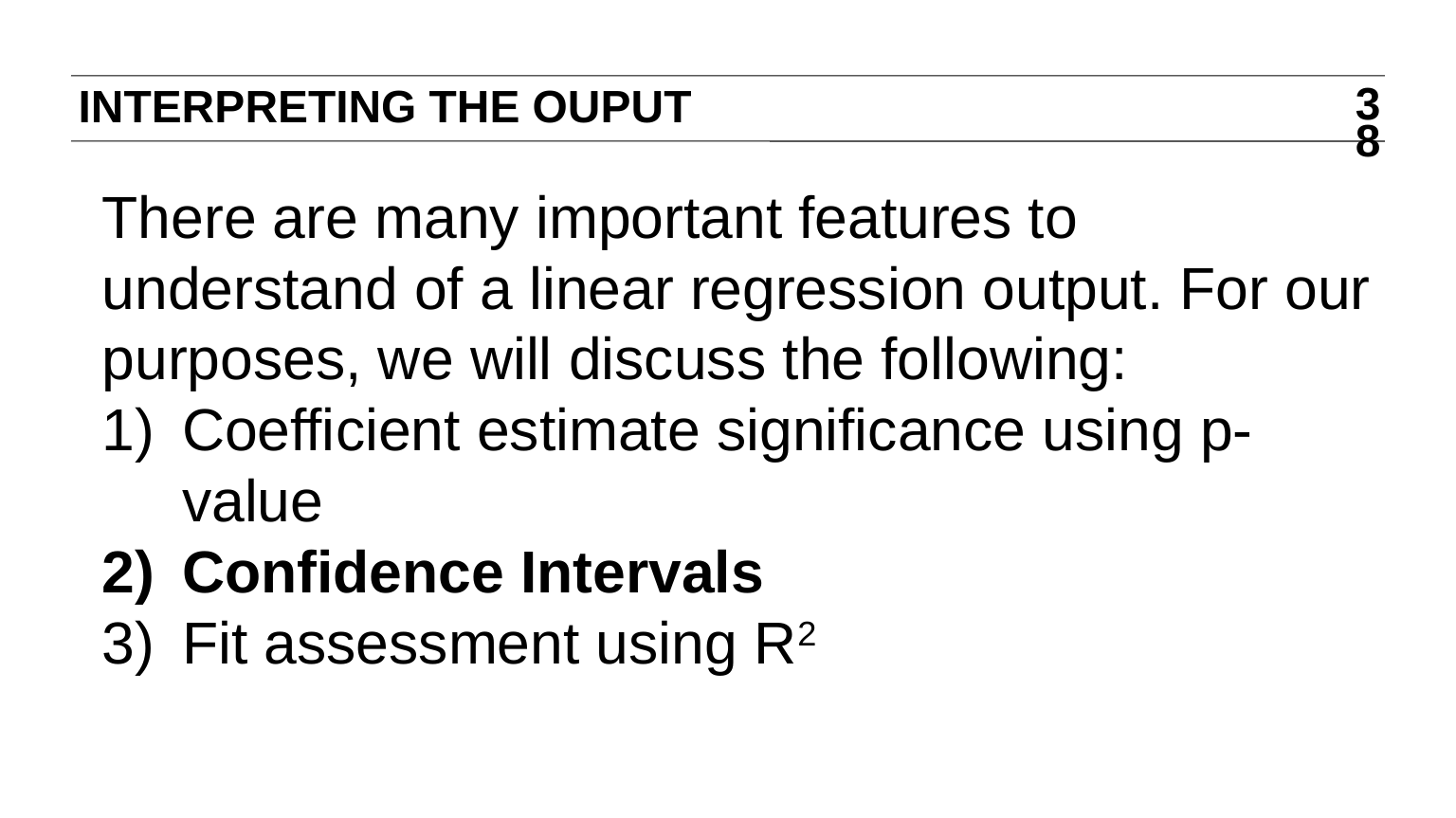

INTERPRETING THE OUPUT
38
There are many important features to understand of a linear regression output. For our purposes, we will discuss the following:
Coefficient estimate significance using p-value
Confidence Intervals
Fit assessment using R2